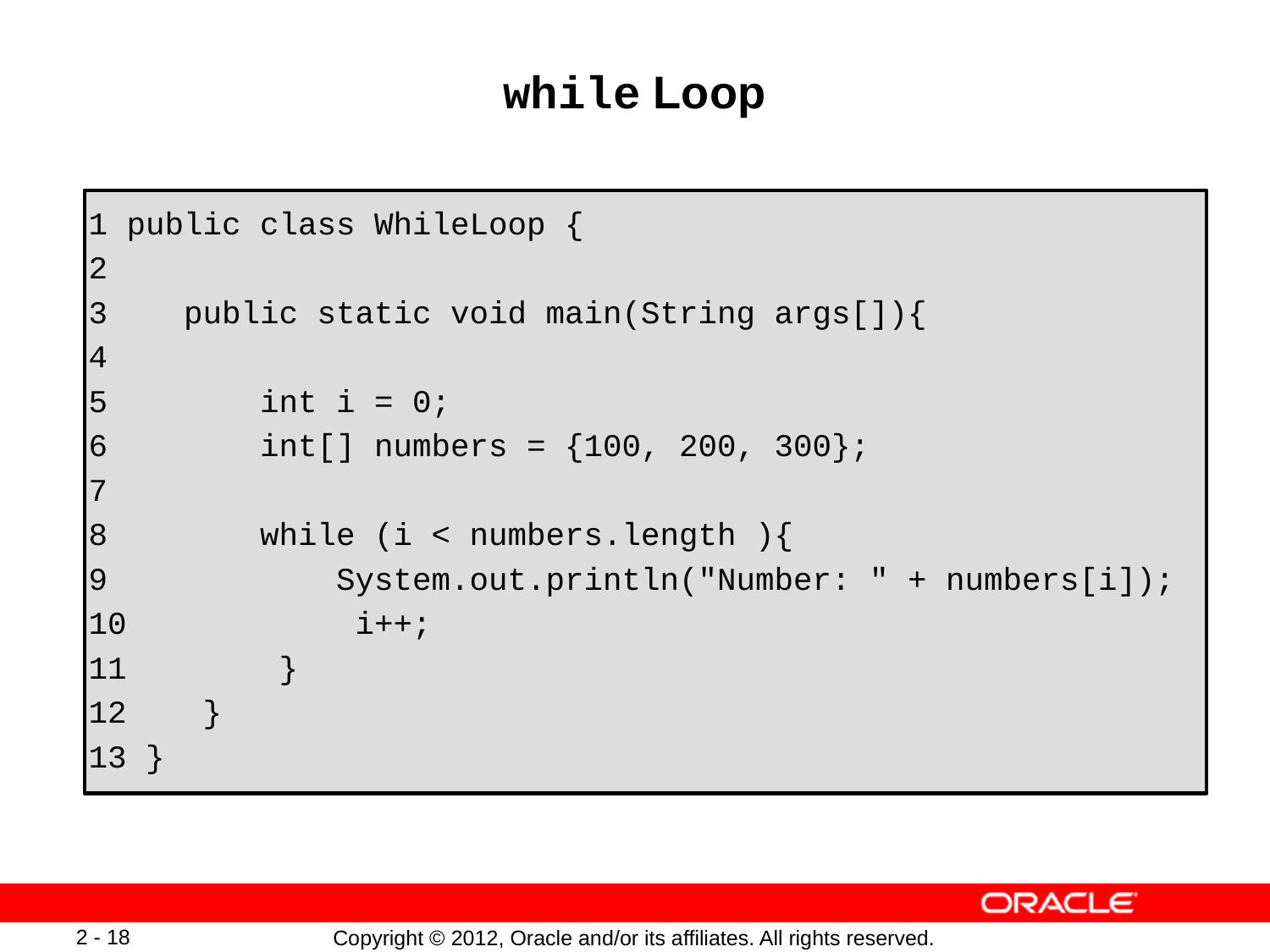

# while Loop

 public class WhileLoop {

    public static void main(String args[]){

        int i = 0;
        int[] numbers = {100, 200, 300};

        while (i < numbers.length ){
            System.out.println("Number: " + numbers[i]);
            i++;
        }
    }
 }